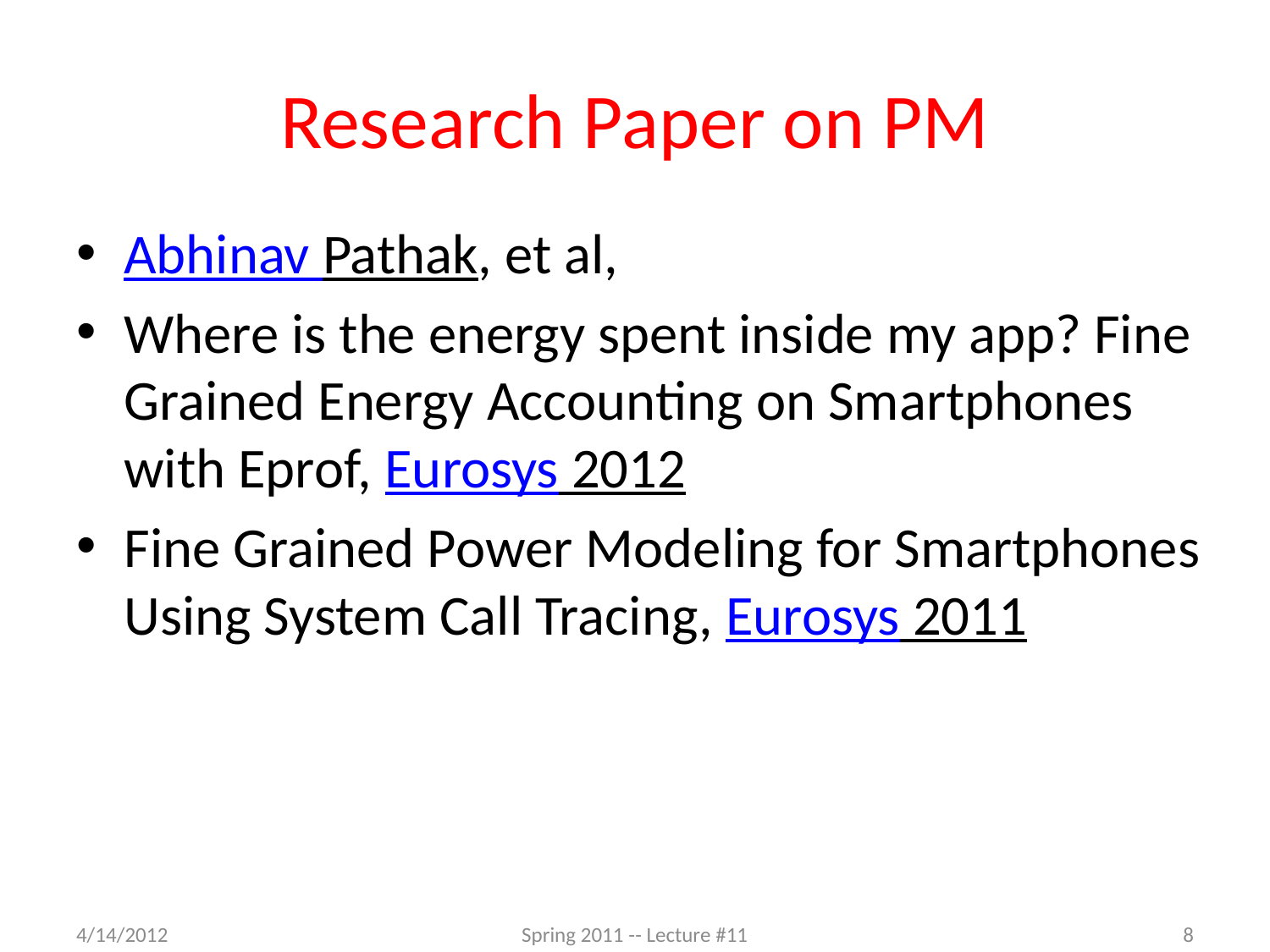

# Research Paper on PM
Abhinav Pathak, et al,
Where is the energy spent inside my app? Fine Grained Energy Accounting on Smartphones with Eprof, Eurosys 2012
Fine Grained Power Modeling for Smartphones Using System Call Tracing, Eurosys 2011

4/14/2012
Spring 2011 -- Lecture #11
8